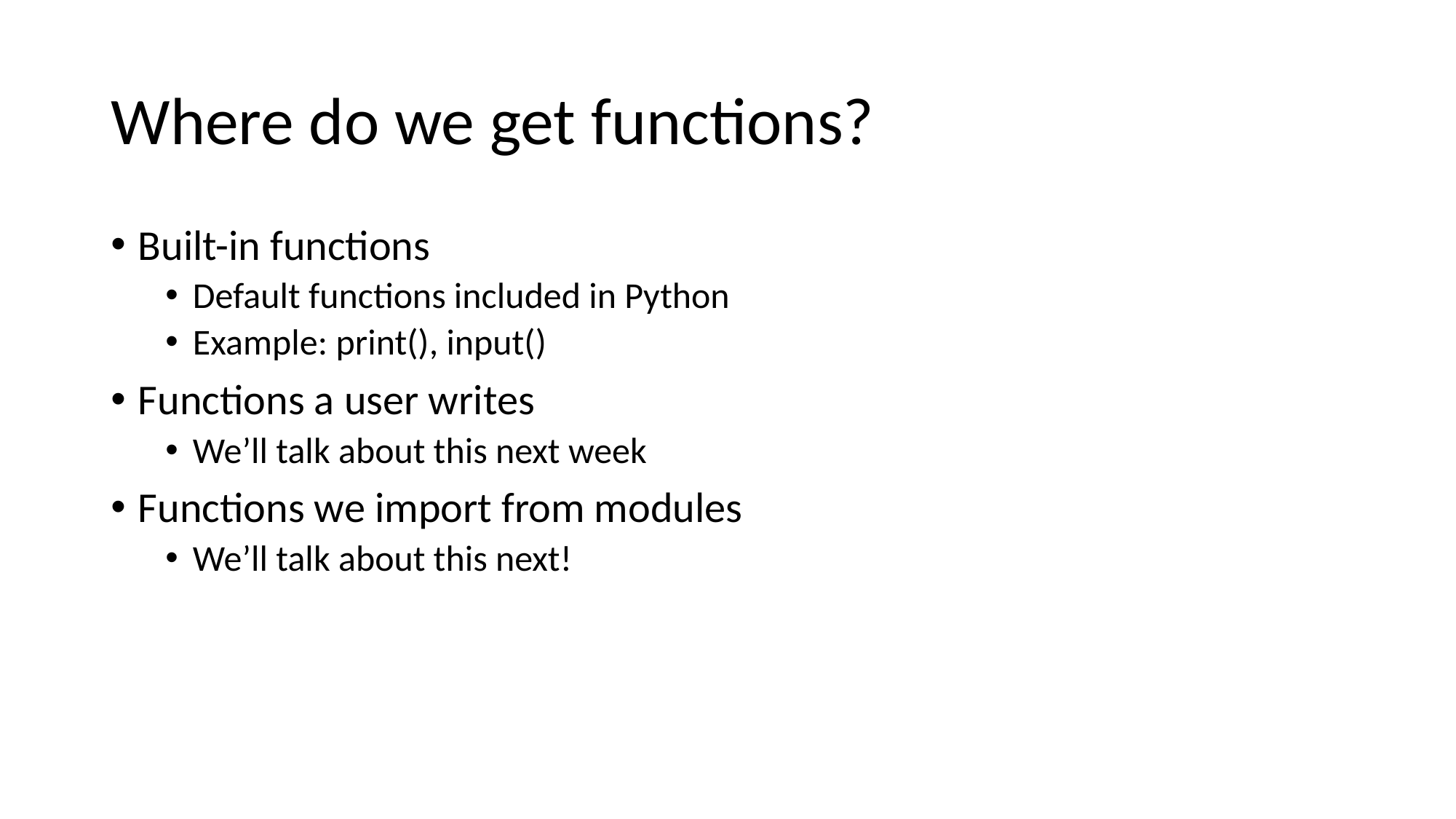

# Where do we get functions?
Built-in functions
Default functions included in Python
Example: print(), input()
Functions a user writes
We’ll talk about this next week
Functions we import from modules
We’ll talk about this next!